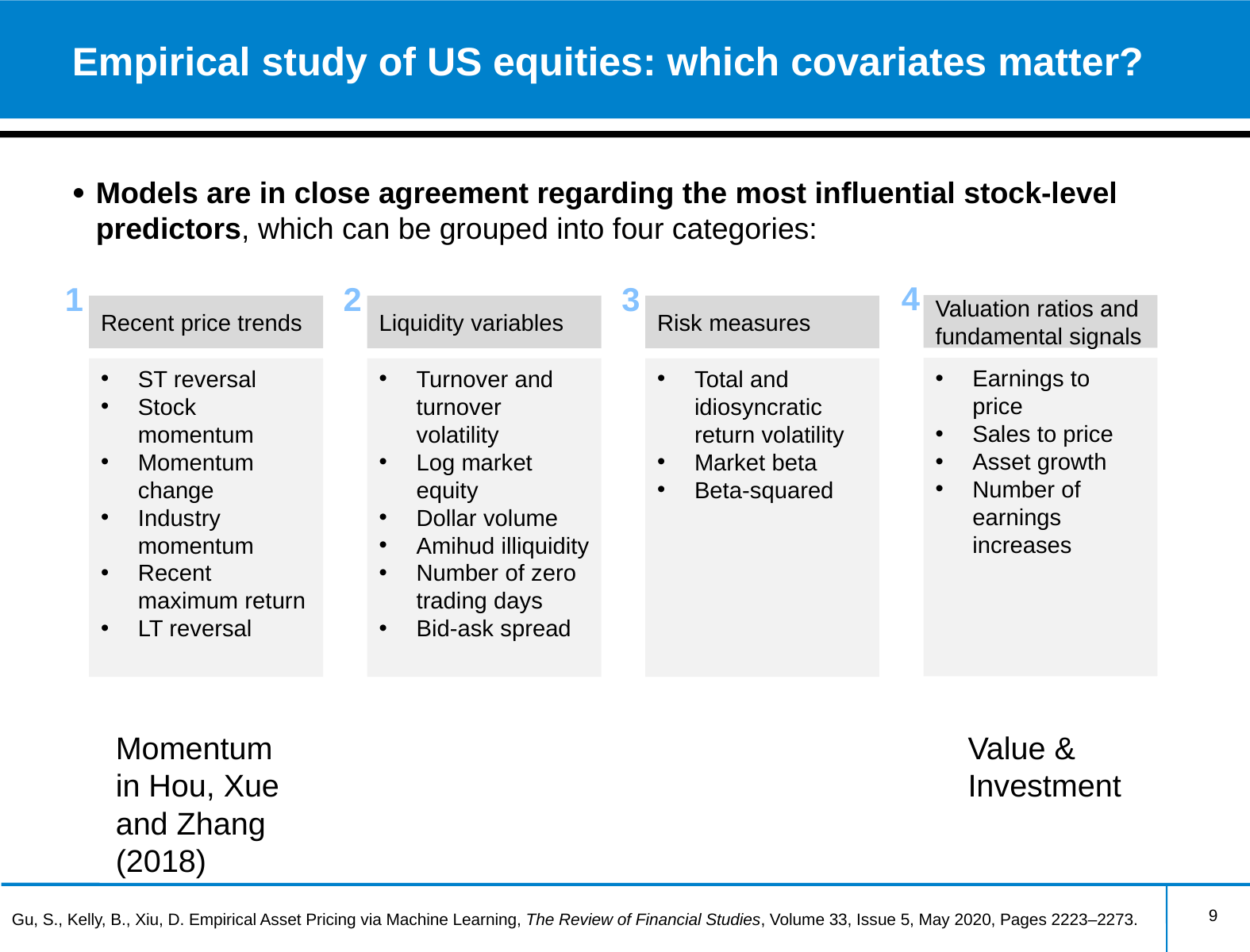

# Empirical study of US equities: which covariates matter?
Models are in close agreement regarding the most influential stock-level predictors, which can be grouped into four categories:
4
1
2
3
Valuation ratios and fundamental signals
Recent price trends
Liquidity variables
Risk measures
Earnings to price
Sales to price
Asset growth
Number of earnings increases
ST reversal
Stock momentum
Momentum change
Industry momentum
Recent maximum return
LT reversal
Turnover and turnover volatility
Log market equity
Dollar volume
Amihud illiquidity
Number of zero trading days
Bid-ask spread
Total and idiosyncratic return volatility
Market beta
Beta-squared
Value & Investment
Momentum in Hou, Xue and Zhang (2018)
9
Gu, S., Kelly, B., Xiu, D. Empirical Asset Pricing via Machine Learning, The Review of Financial Studies, Volume 33, Issue 5, May 2020, Pages 2223–2273.